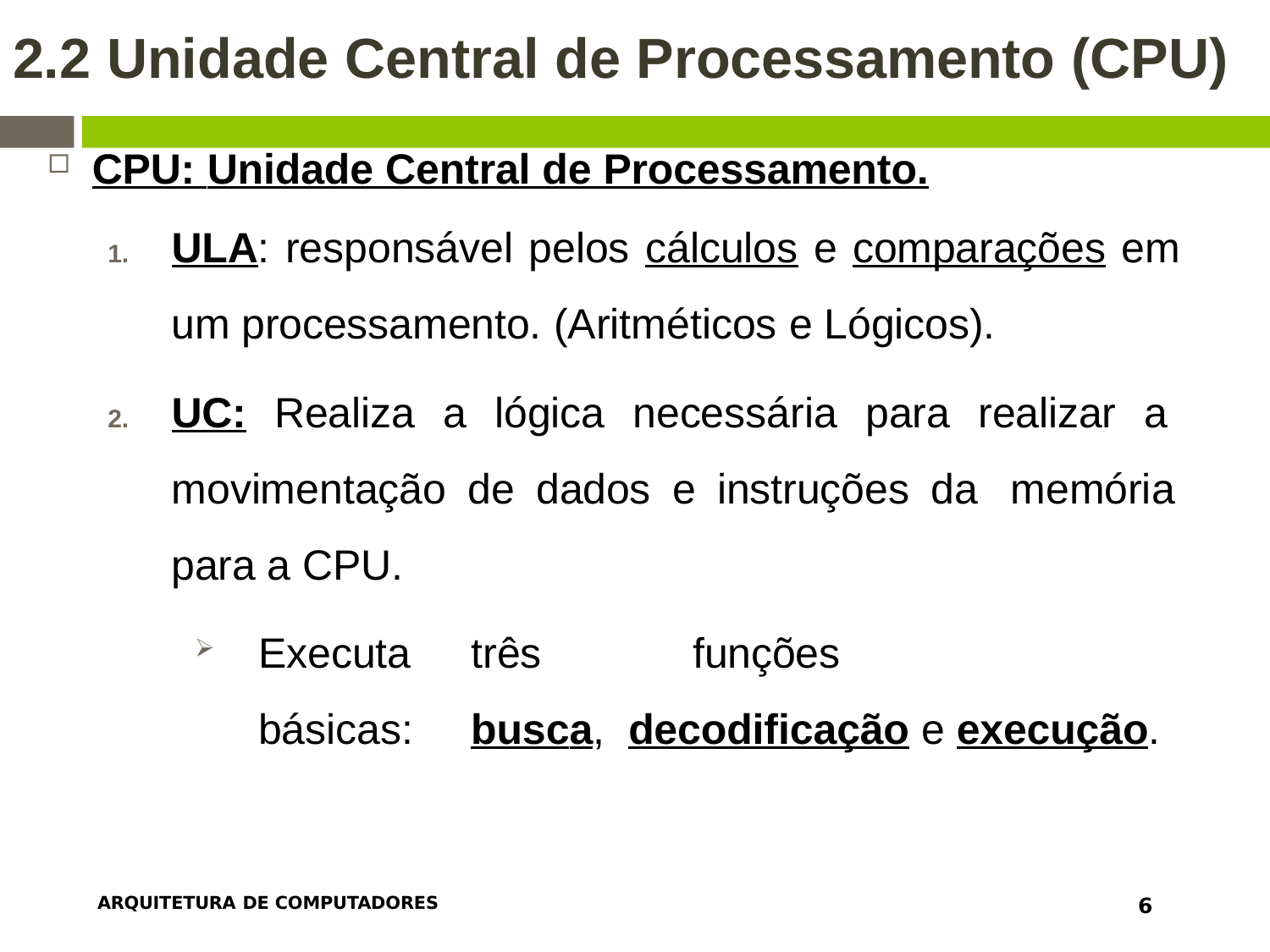

# 2.2 Unidade Central de Processamento (CPU)
CPU: Unidade Central de Processamento.
ULA: responsável pelos cálculos e comparações em  um processamento. (Aritméticos e Lógicos).
UC: Realiza a lógica necessária para realizar a  movimentação de dados e instruções da memória  para a CPU.
Executa	três	funções	básicas:	busca,  decodificação e execução.
ARQUITETURA DE COMPUTADORES
6